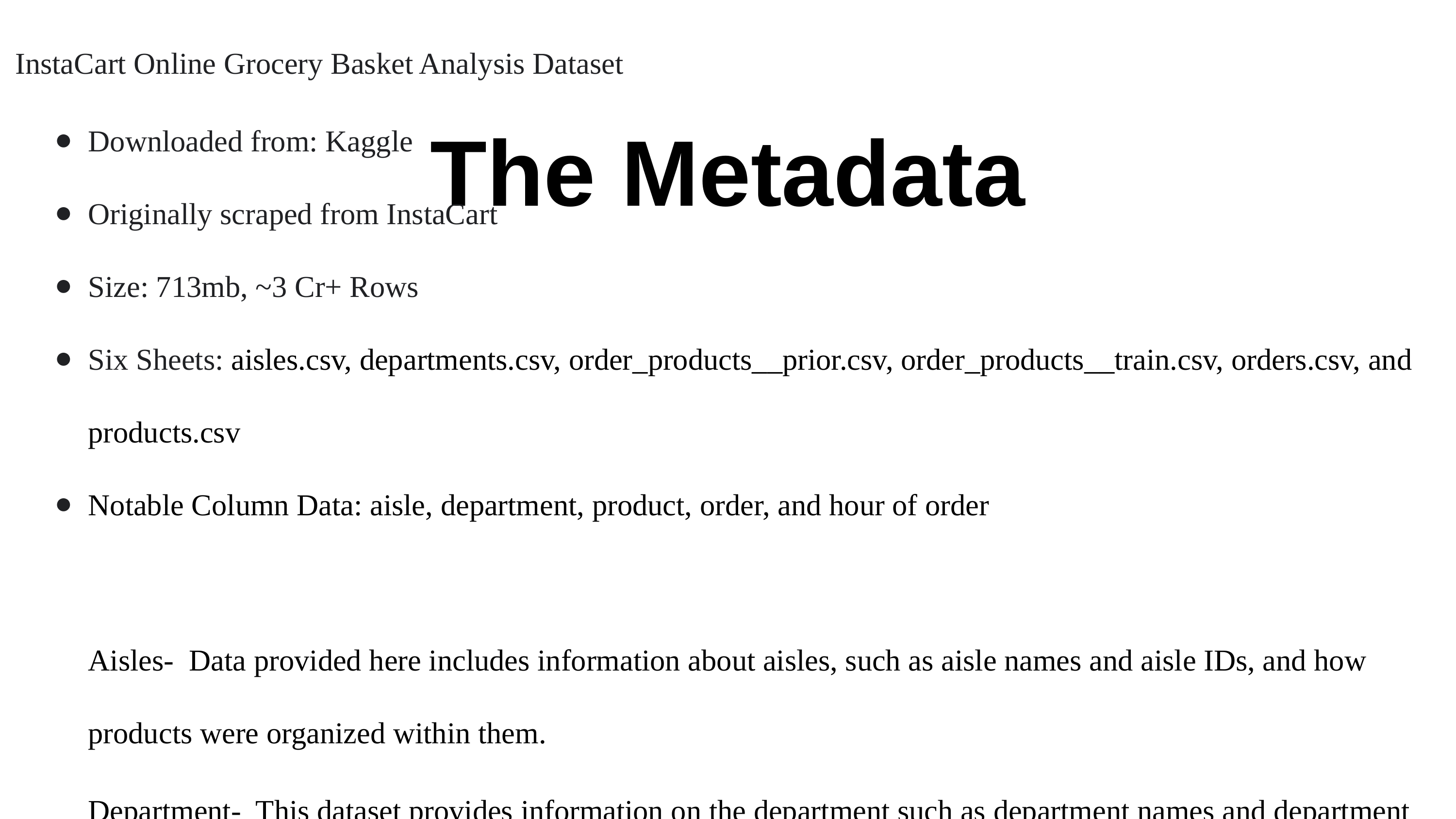

InstaCart Online Grocery Basket Analysis Dataset
Downloaded from: Kaggle
Originally scraped from InstaCart
Size: 713mb, ~3 Cr+ Rows
Six Sheets: aisles.csv, departments.csv, order_products__prior.csv, order_products__train.csv, orders.csv, and products.csv
Notable Column Data: aisle, department, product, order, and hour of order

Aisles-  Data provided here includes information about aisles, such as aisle names and aisle IDs, and how products were organized within them.
Department-  This dataset provides information on the department such as department names and department ID
Order_Products_prior/Order_Products_train-  In this dataset, all order details for any prior orders are included, including information on orders, products, and reordered items. Order_Products_train is the same as order_products_prior and it is trained dataset.
Orders-  This dataset has information about customer orders like order ID, order number, weekday of the order, an hour of the order, user ID, and days since the prior order.
Products-  This dataset gives information on the products which were sold to customer such as product name, product ID, aisle and departments.

The Metadata